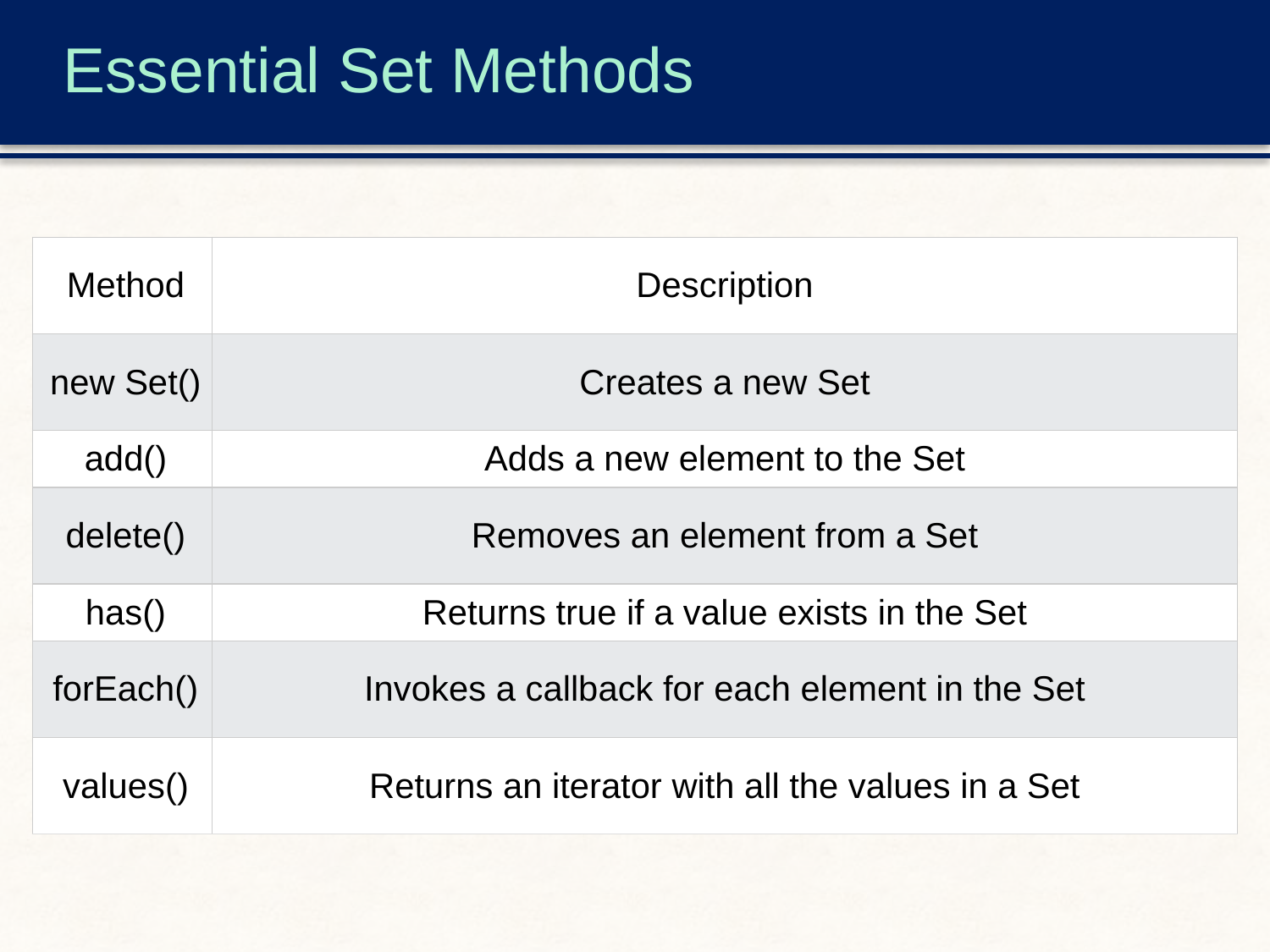

# Essential Set Methods
| Method | Description |
| --- | --- |
| new Set() | Creates a new Set |
| add() | Adds a new element to the Set |
| delete() | Removes an element from a Set |
| has() | Returns true if a value exists in the Set |
| forEach() | Invokes a callback for each element in the Set |
| values() | Returns an iterator with all the values in a Set |